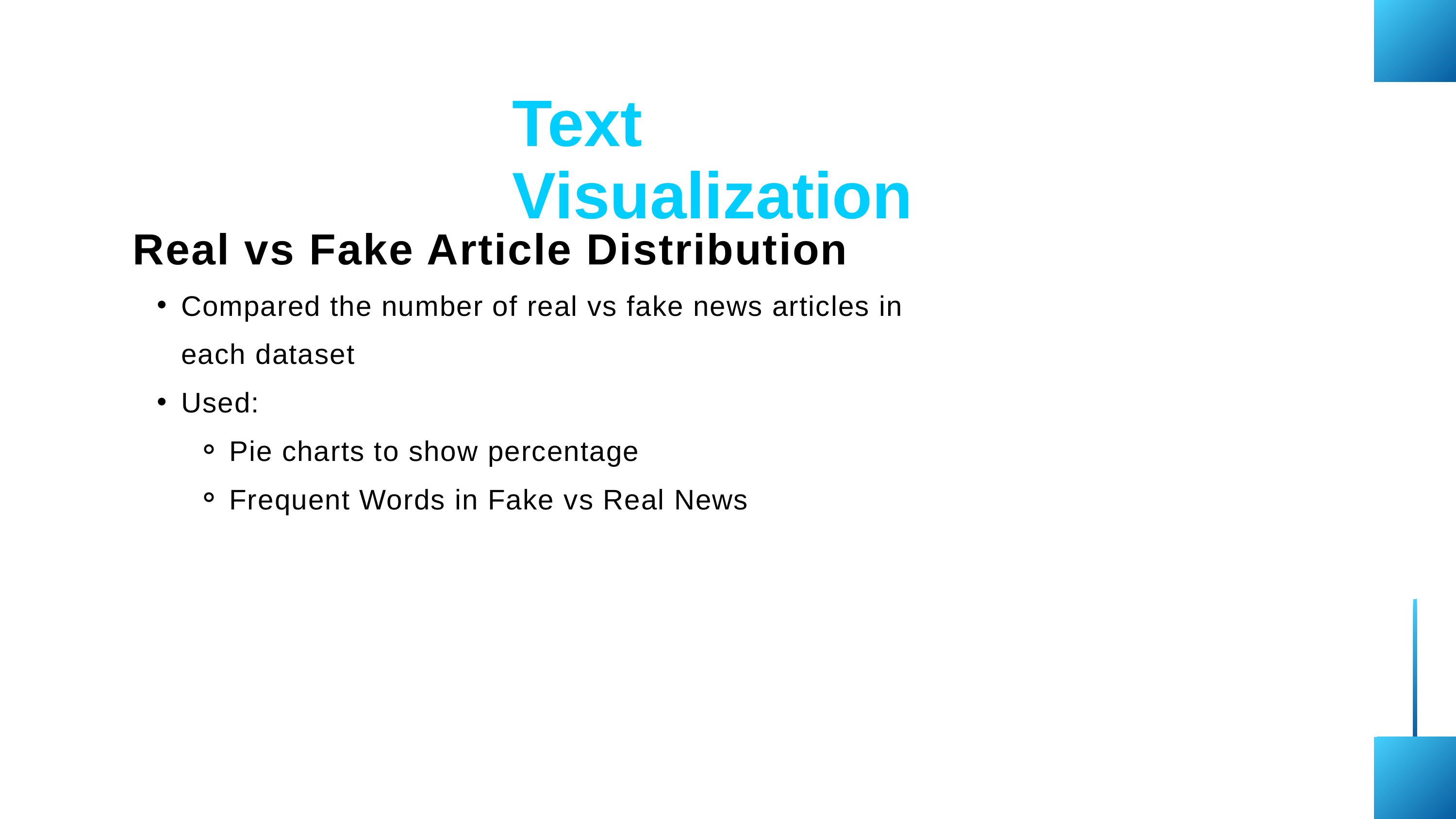

Text Visualization
Real vs Fake Article Distribution
Compared the number of real vs fake news articles in each dataset
Used:
Pie charts to show percentage
Frequent Words in Fake vs Real News

01
02
03